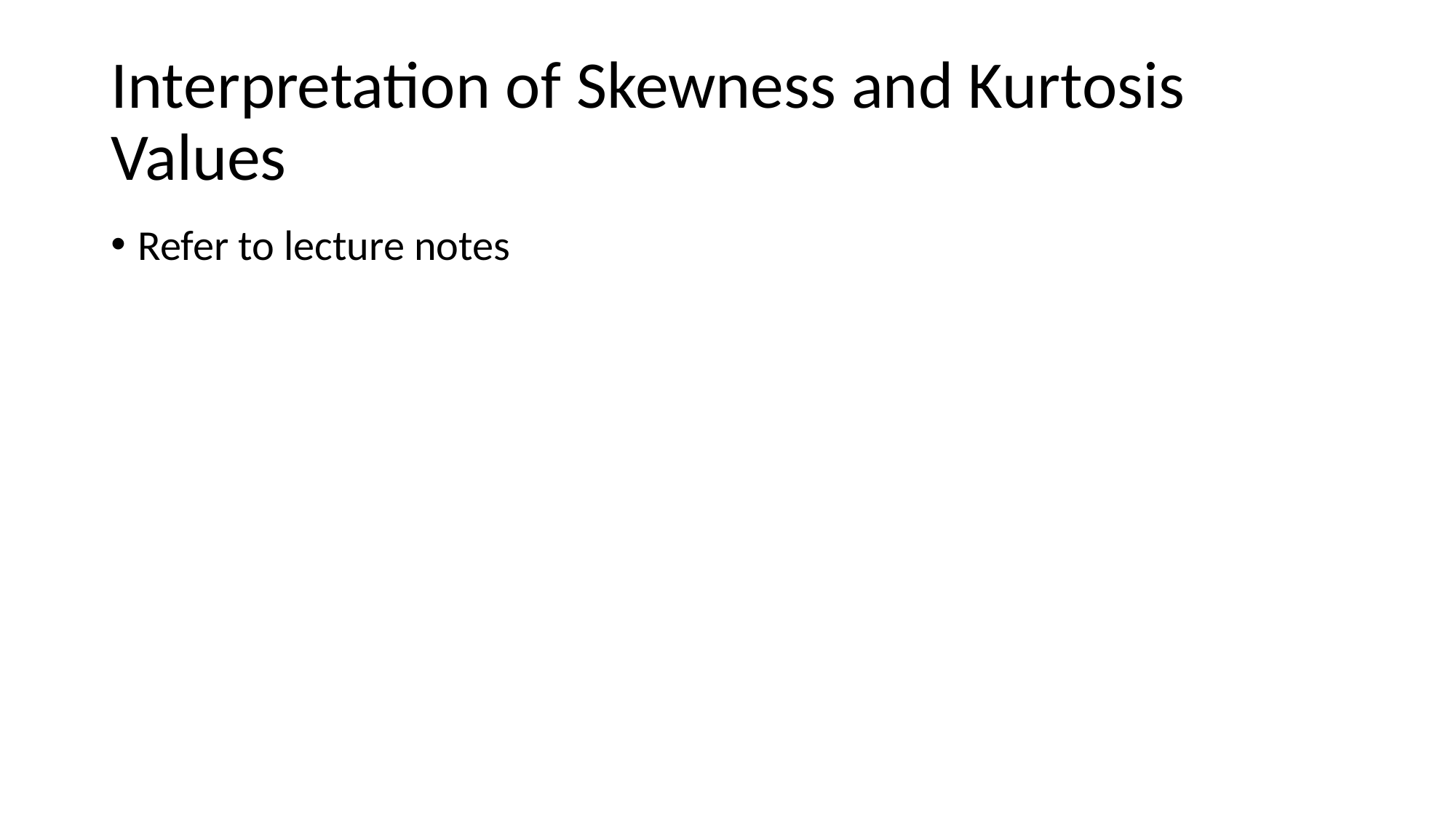

# Interpretation of Skewness and Kurtosis Values
Refer to lecture notes